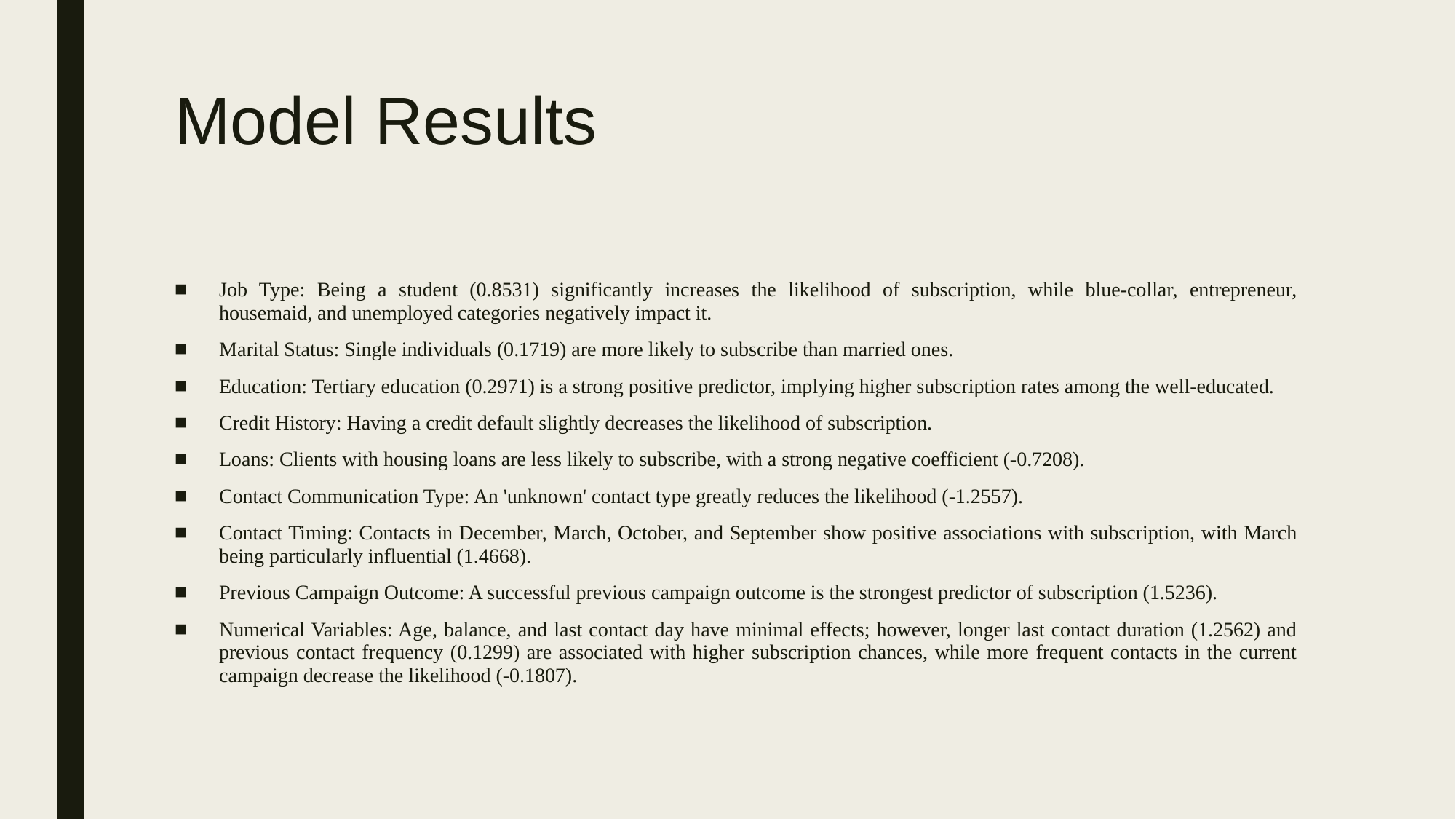

# Model Results
Job Type: Being a student (0.8531) significantly increases the likelihood of subscription, while blue-collar, entrepreneur, housemaid, and unemployed categories negatively impact it.
Marital Status: Single individuals (0.1719) are more likely to subscribe than married ones.
Education: Tertiary education (0.2971) is a strong positive predictor, implying higher subscription rates among the well-educated.
Credit History: Having a credit default slightly decreases the likelihood of subscription.
Loans: Clients with housing loans are less likely to subscribe, with a strong negative coefficient (-0.7208).
Contact Communication Type: An 'unknown' contact type greatly reduces the likelihood (-1.2557).
Contact Timing: Contacts in December, March, October, and September show positive associations with subscription, with March being particularly influential (1.4668).
Previous Campaign Outcome: A successful previous campaign outcome is the strongest predictor of subscription (1.5236).
Numerical Variables: Age, balance, and last contact day have minimal effects; however, longer last contact duration (1.2562) and previous contact frequency (0.1299) are associated with higher subscription chances, while more frequent contacts in the current campaign decrease the likelihood (-0.1807).